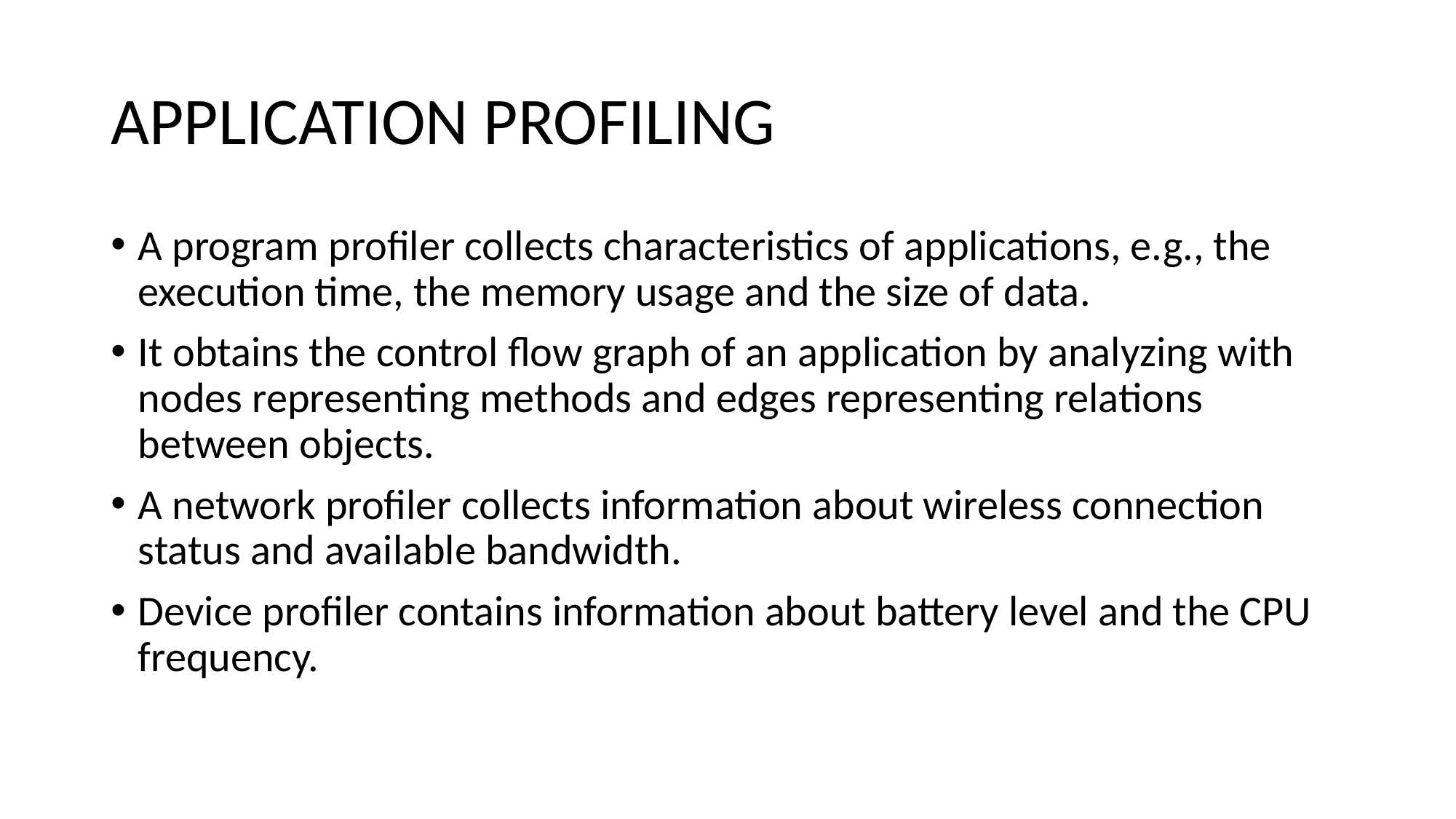

# APPLICATION PROFILING
A program profiler collects characteristics of applications, e.g., the execution time, the memory usage and the size of data.
It obtains the control flow graph of an application by analyzing with nodes representing methods and edges representing relations between objects.
A network profiler collects information about wireless connection status and available bandwidth.
Device profiler contains information about battery level and the CPU frequency.